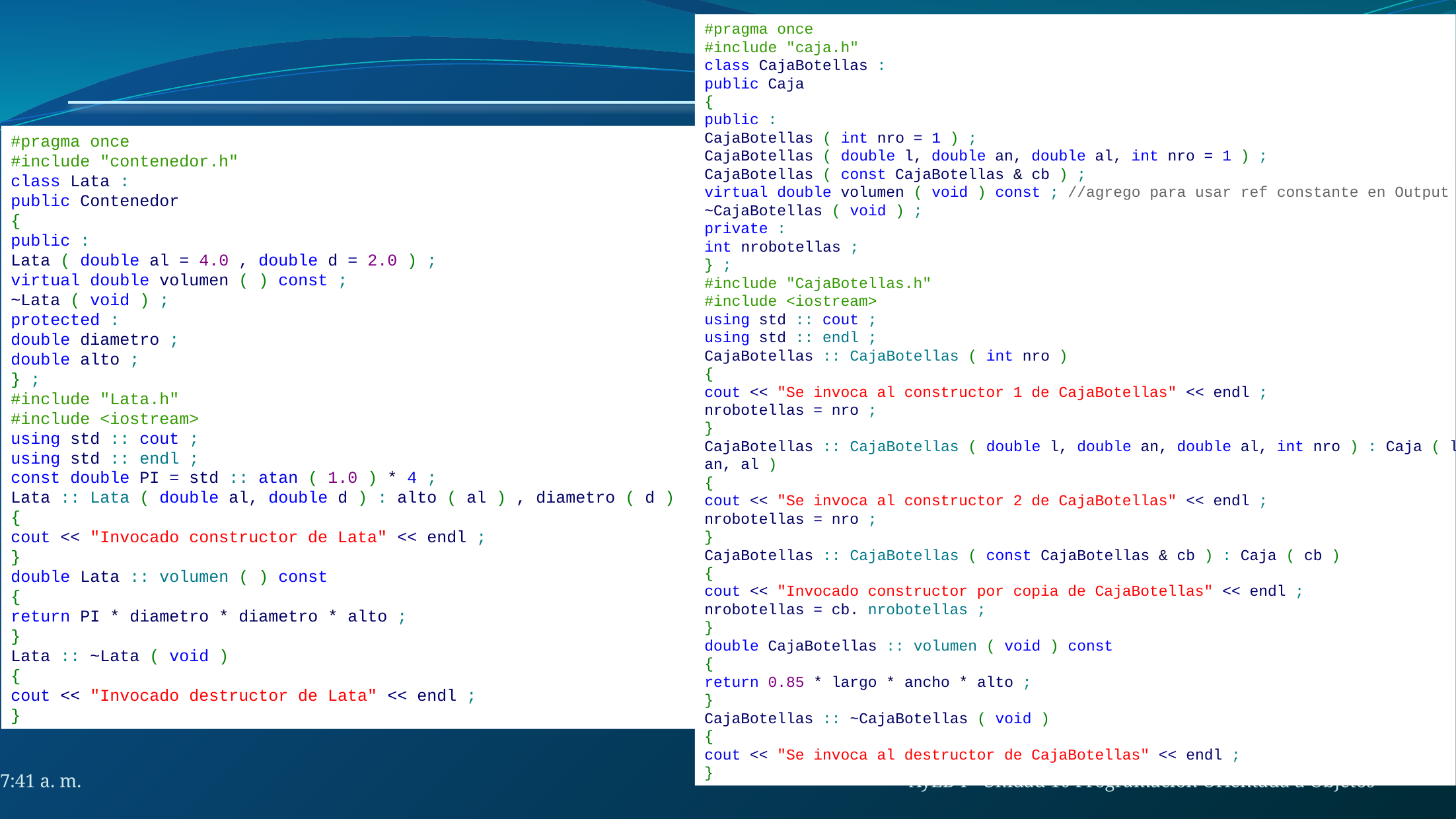

#
#pragma once
#include "caja.h"
class CajaBotellas :
public Caja
{
public :
CajaBotellas ( int nro = 1 ) ;
CajaBotellas ( double l, double an, double al, int nro = 1 ) ;
CajaBotellas ( const CajaBotellas & cb ) ;
virtual double volumen ( void ) const ; //agrego para usar ref constante en Output
~CajaBotellas ( void ) ;
private :
int nrobotellas ;
} ;
#include "CajaBotellas.h"
#include <iostream>
using std :: cout ;
using std :: endl ;
CajaBotellas :: CajaBotellas ( int nro )
{
cout << "Se invoca al constructor 1 de CajaBotellas" << endl ;
nrobotellas = nro ;
}
CajaBotellas :: CajaBotellas ( double l, double an, double al, int nro ) : Caja ( l, an, al )
{
cout << "Se invoca al constructor 2 de CajaBotellas" << endl ;
nrobotellas = nro ;
}
CajaBotellas :: CajaBotellas ( const CajaBotellas & cb ) : Caja ( cb )
{
cout << "Invocado constructor por copia de CajaBotellas" << endl ;
nrobotellas = cb. nrobotellas ;
}
double CajaBotellas :: volumen ( void ) const
{
return 0.85 * largo * ancho * alto ;
}
CajaBotellas :: ~CajaBotellas ( void )
{
cout << "Se invoca al destructor de CajaBotellas" << endl ;
}
#pragma once
#include "contenedor.h"
class Lata :
public Contenedor
{
public :
Lata ( double al = 4.0 , double d = 2.0 ) ;
virtual double volumen ( ) const ;
~Lata ( void ) ;
protected :
double diametro ;
double alto ;
} ;
#include "Lata.h"
#include <iostream>
using std :: cout ;
using std :: endl ;
const double PI = std :: atan ( 1.0 ) * 4 ;
Lata :: Lata ( double al, double d ) : alto ( al ) , diametro ( d )
{
cout << "Invocado constructor de Lata" << endl ;
}
double Lata :: volumen ( ) const
{
return PI * diametro * diametro * alto ;
}
Lata :: ~Lata ( void )
{
cout << "Invocado destructor de Lata" << endl ;
}
42
7:41 a. m.
AyED I - Unidad 10 Programación Orientada a Objetos